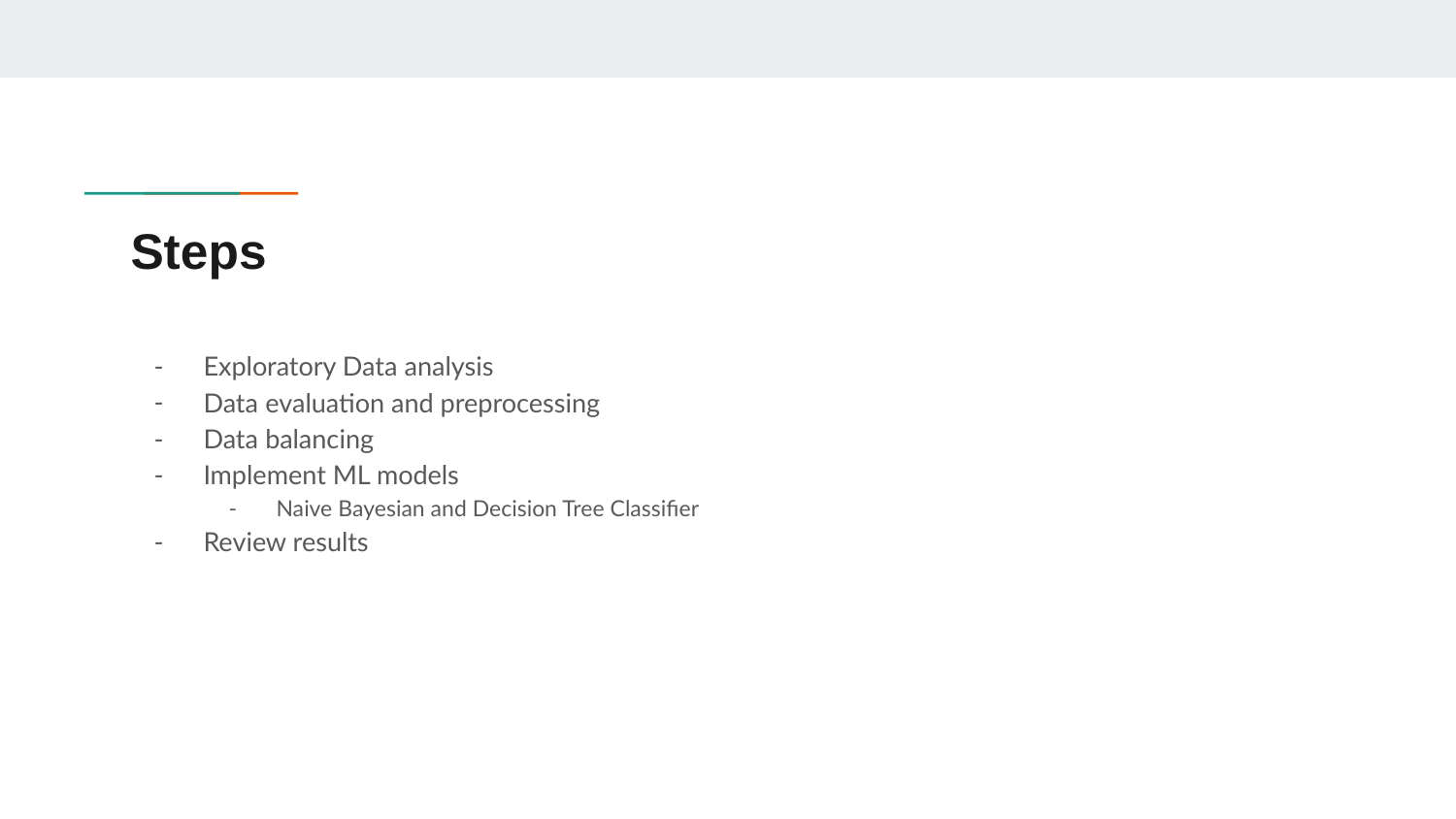

# Steps
Exploratory Data analysis
Data evaluation and preprocessing
Data balancing
Implement ML models
Naive Bayesian and Decision Tree Classifier
Review results